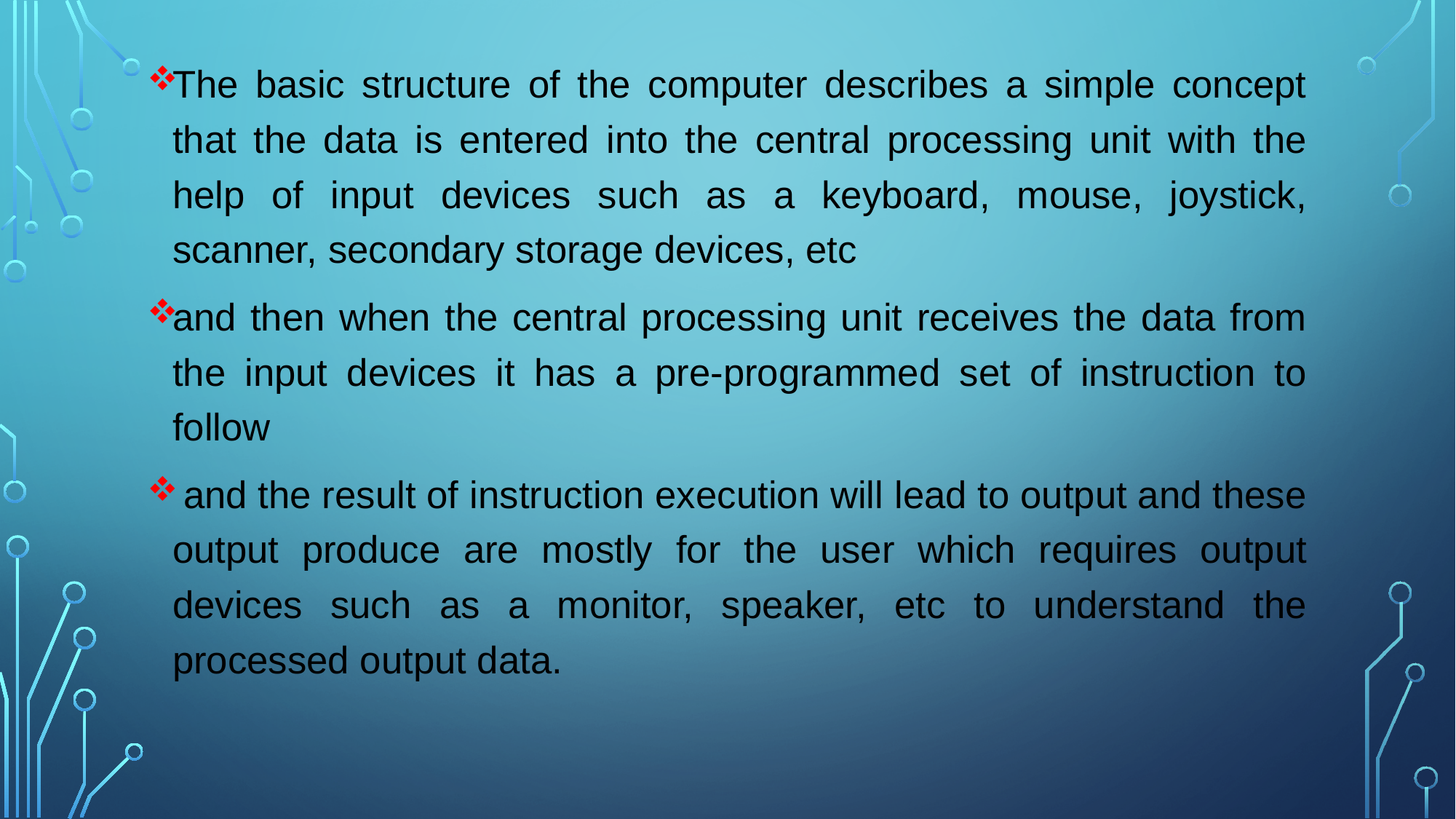

The basic structure of the computer describes a simple concept that the data is entered into the central processing unit with the help of input devices such as a keyboard, mouse, joystick, scanner, secondary storage devices, etc
and then when the central processing unit receives the data from the input devices it has a pre-programmed set of instruction to follow
 and the result of instruction execution will lead to output and these output produce are mostly for the user which requires output devices such as a monitor, speaker, etc to understand the processed output data.